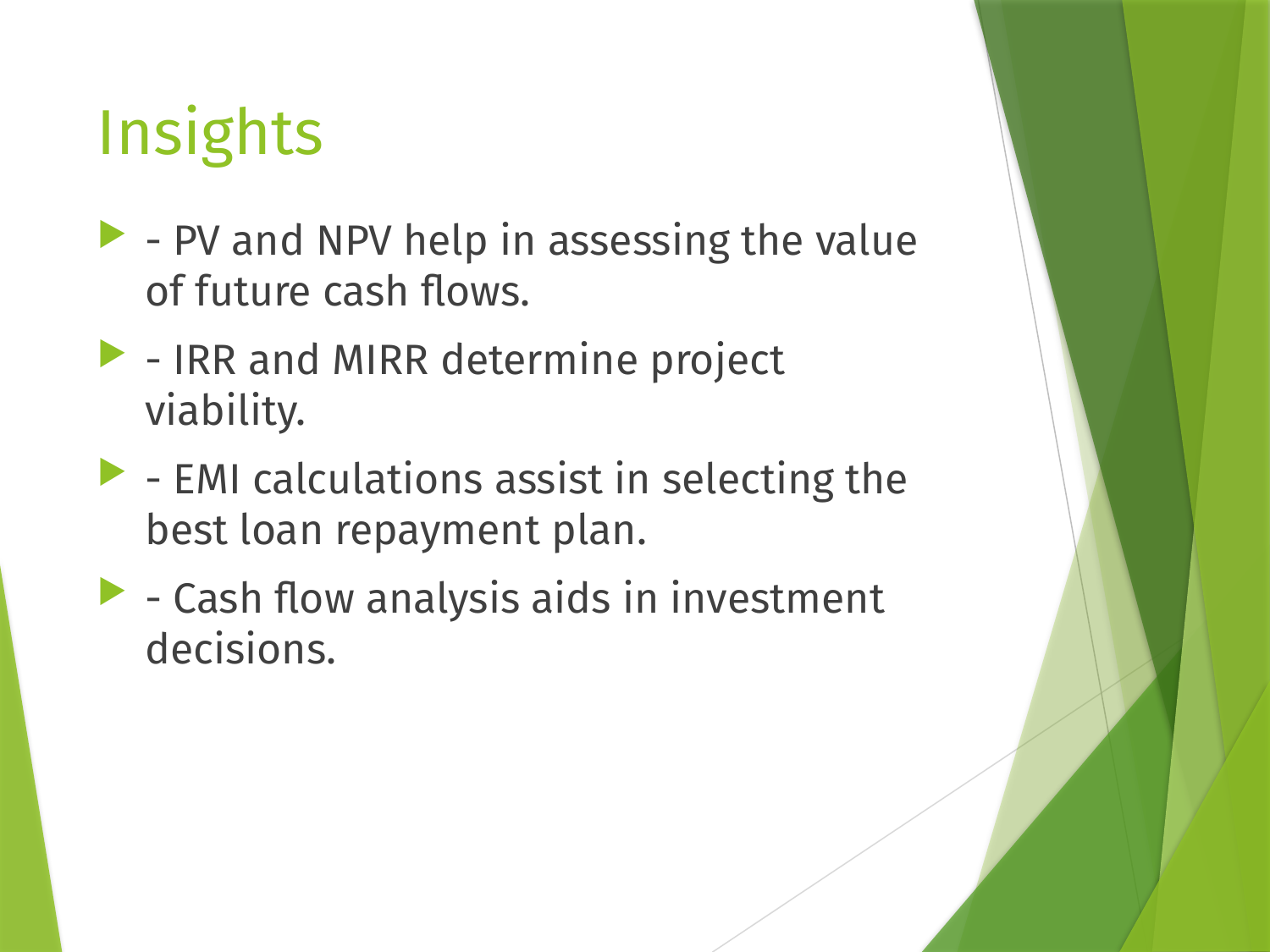

# Insights
- PV and NPV help in assessing the value of future cash flows.
- IRR and MIRR determine project viability.
- EMI calculations assist in selecting the best loan repayment plan.
- Cash flow analysis aids in investment decisions.